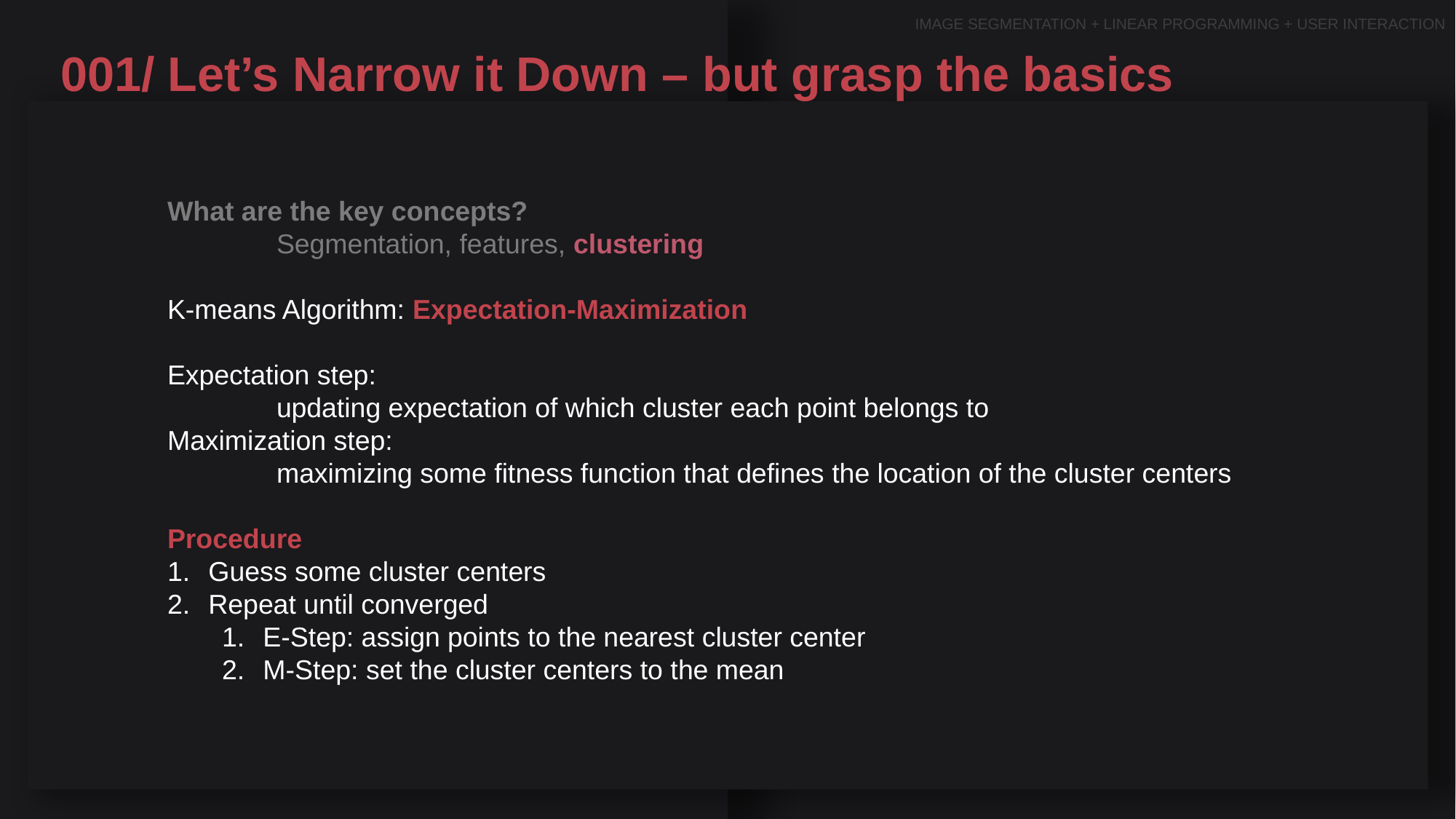

IMAGE SEGMENTATION + LINEAR PROGRAMMING + USER INTERACTION

001/ Let’s Narrow it Down – but grasp the basics
What are the key concepts?
	Segmentation, features, clustering

K-means Algorithm: Expectation-Maximization

Expectation step:
	updating expectation of which cluster each point belongs to
Maximization step:
	maximizing some fitness function that defines the location of the cluster centers

Procedure
Guess some cluster centers
Repeat until converged
E-Step: assign points to the nearest cluster center
M-Step: set the cluster centers to the mean